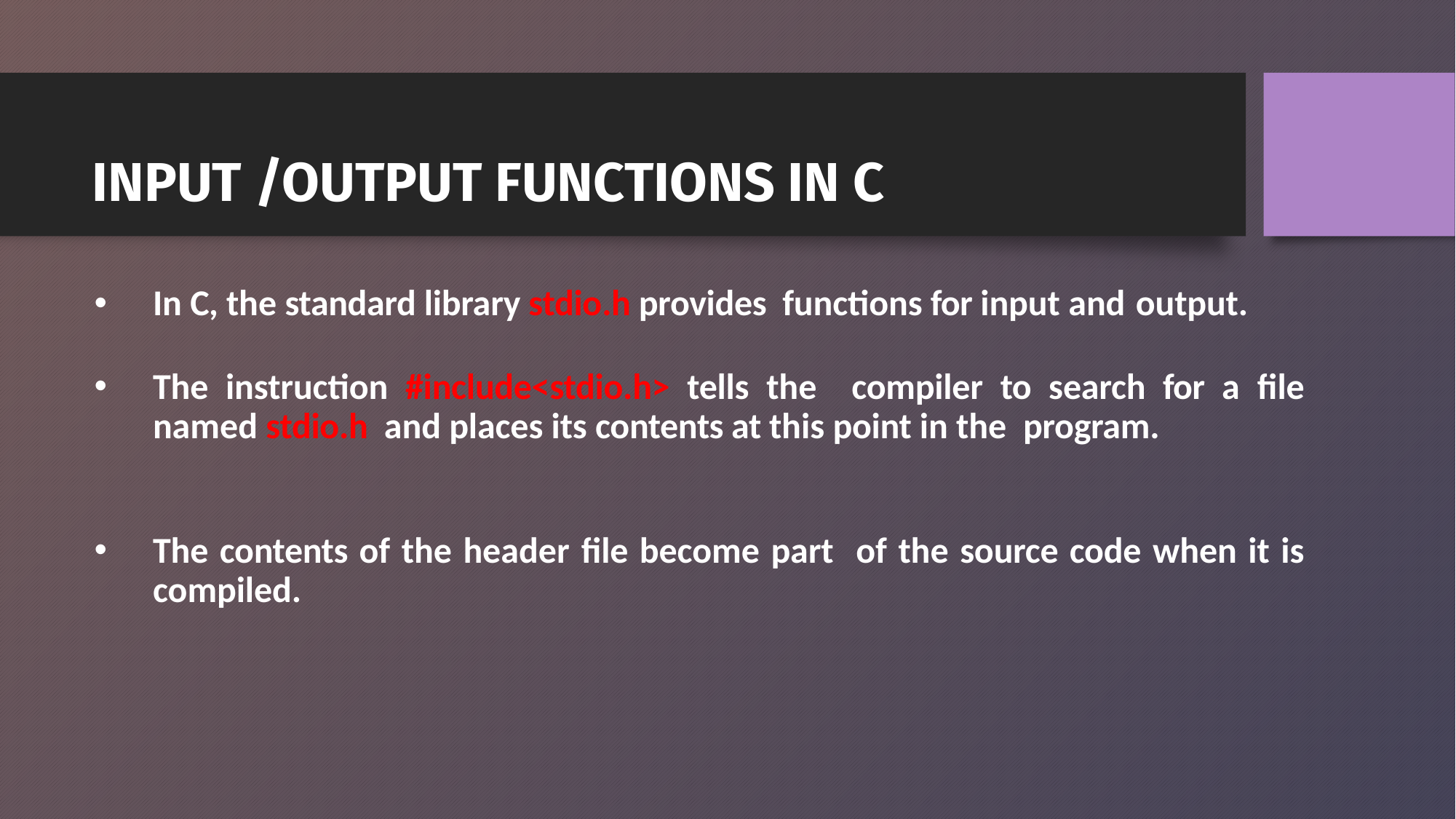

# INPUT /OUTPUT FUNCTIONS IN C
In C, the standard library stdio.h provides  functions for input and output.

The instruction #include<stdio.h> tells the  compiler to search for a file named stdio.h  and places its contents at this point in the  program.

The contents of the header file become part  of the source code when it is compiled.